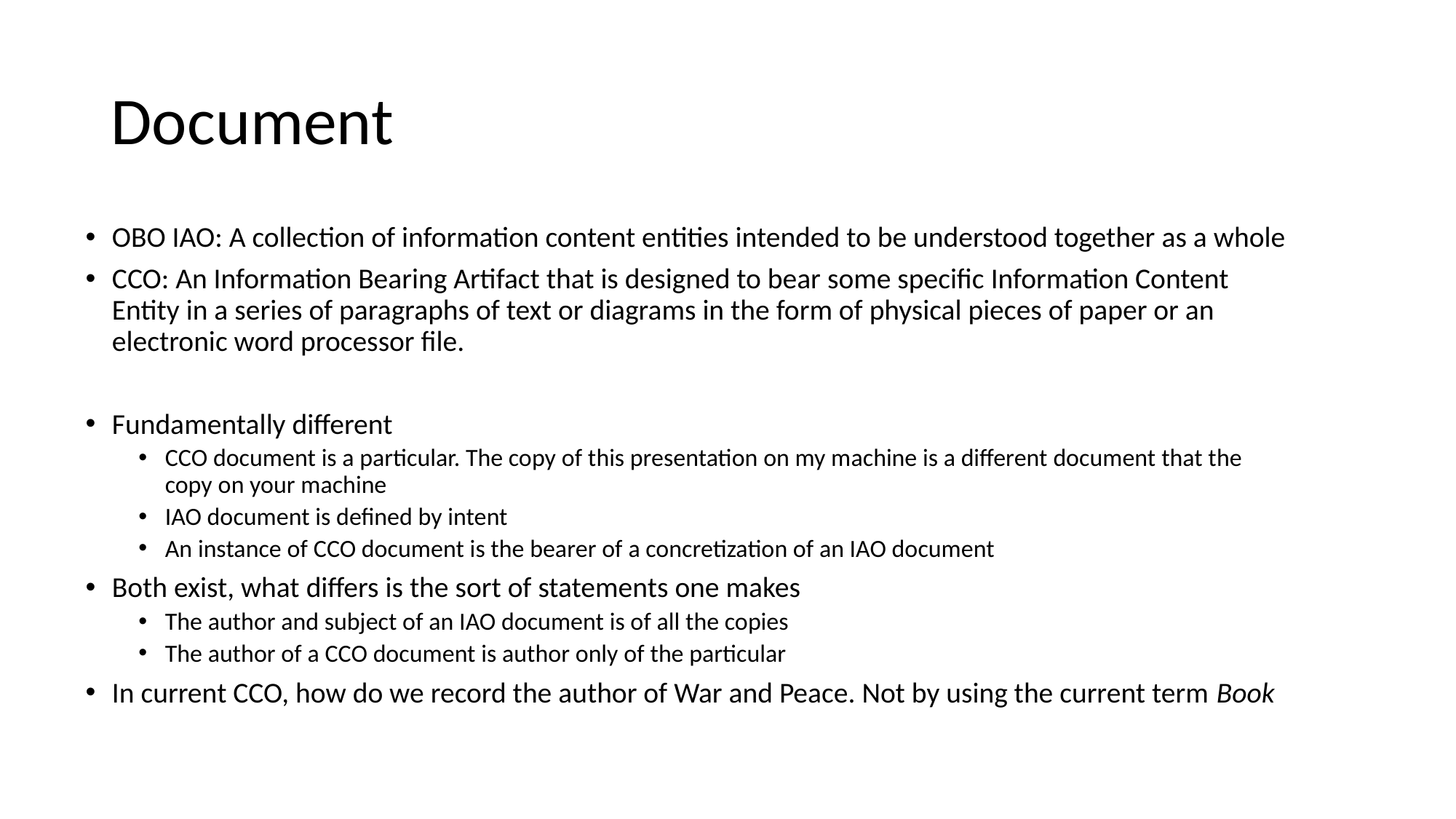

# Document
OBO IAO: A collection of information content entities intended to be understood together as a whole
CCO: An Information Bearing Artifact that is designed to bear some specific Information Content Entity in a series of paragraphs of text or diagrams in the form of physical pieces of paper or an electronic word processor file.

Fundamentally different
CCO document is a particular. The copy of this presentation on my machine is a different document that the copy on your machine
IAO document is defined by intent
An instance of CCO document is the bearer of a concretization of an IAO document
Both exist, what differs is the sort of statements one makes
The author and subject of an IAO document is of all the copies
The author of a CCO document is author only of the particular
In current CCO, how do we record the author of War and Peace. Not by using the current term Book